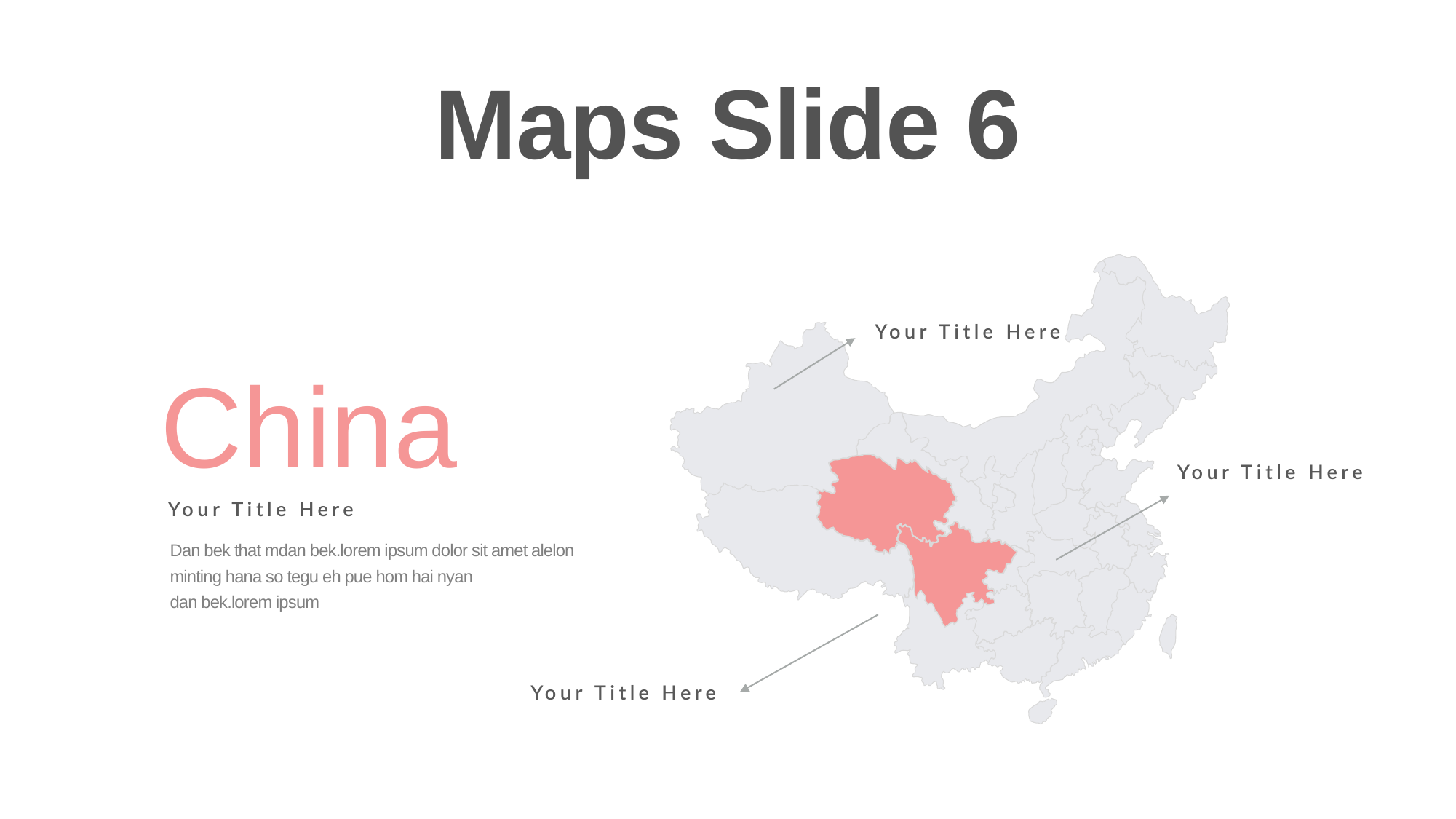

Maps Slide 6

Your Title Here

China
Your Title Here
Your Title Here

Dan bek that mdan bek.lorem ipsum dolor sit amet alelon minting hana so tegu eh pue hom hai nyan
dan bek.lorem ipsum

Your Title Here